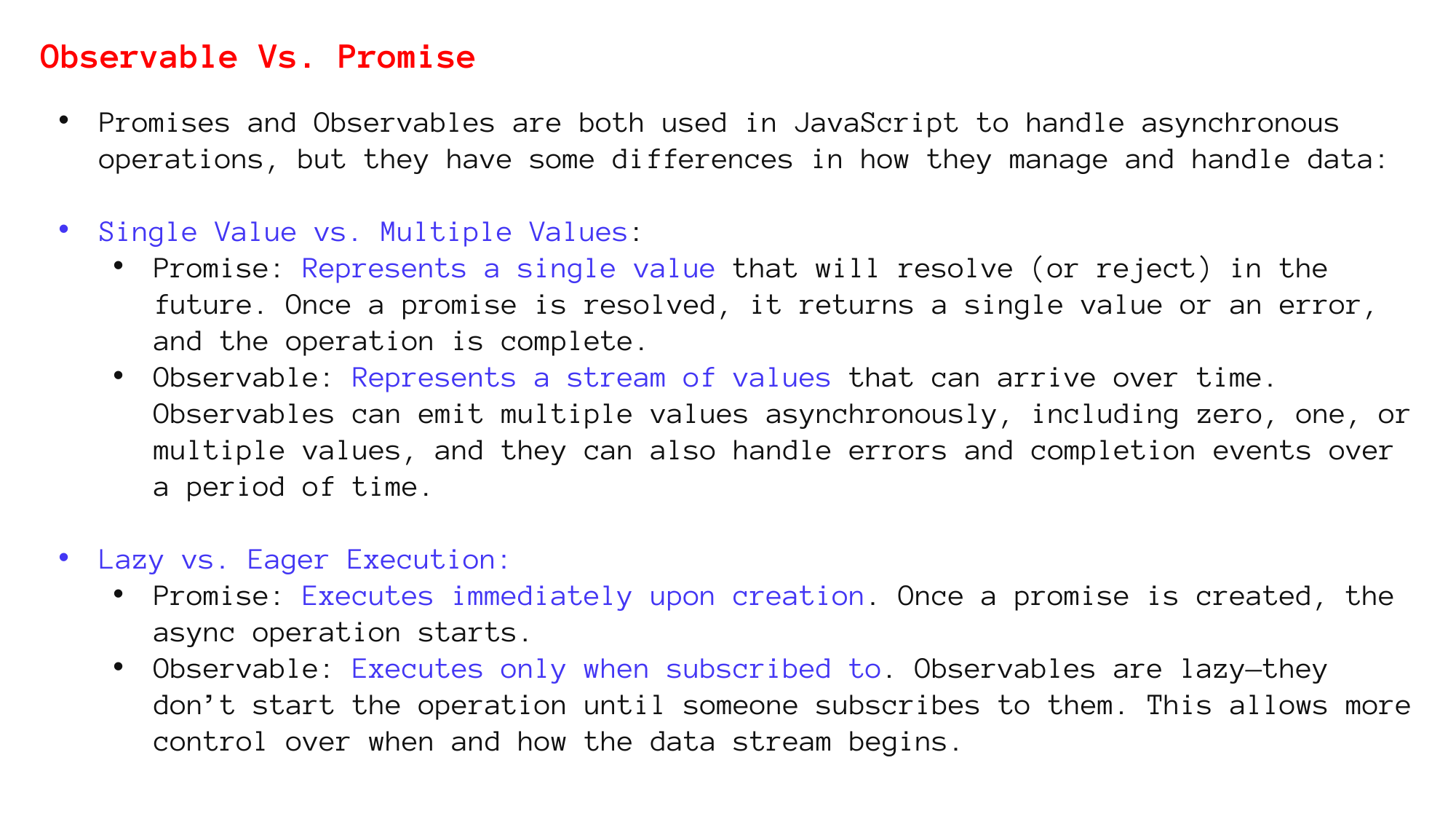

Observable Vs. Promise
Promises and Observables are both used in JavaScript to handle asynchronous operations, but they have some differences in how they manage and handle data:

Single Value vs. Multiple Values:
Promise: Represents a single value that will resolve (or reject) in the future. Once a promise is resolved, it returns a single value or an error, and the operation is complete.
Observable: Represents a stream of values that can arrive over time. Observables can emit multiple values asynchronously, including zero, one, or multiple values, and they can also handle errors and completion events over a period of time.

Lazy vs. Eager Execution:
Promise: Executes immediately upon creation. Once a promise is created, the async operation starts.
Observable: Executes only when subscribed to. Observables are lazy—they don’t start the operation until someone subscribes to them. This allows more control over when and how the data stream begins.